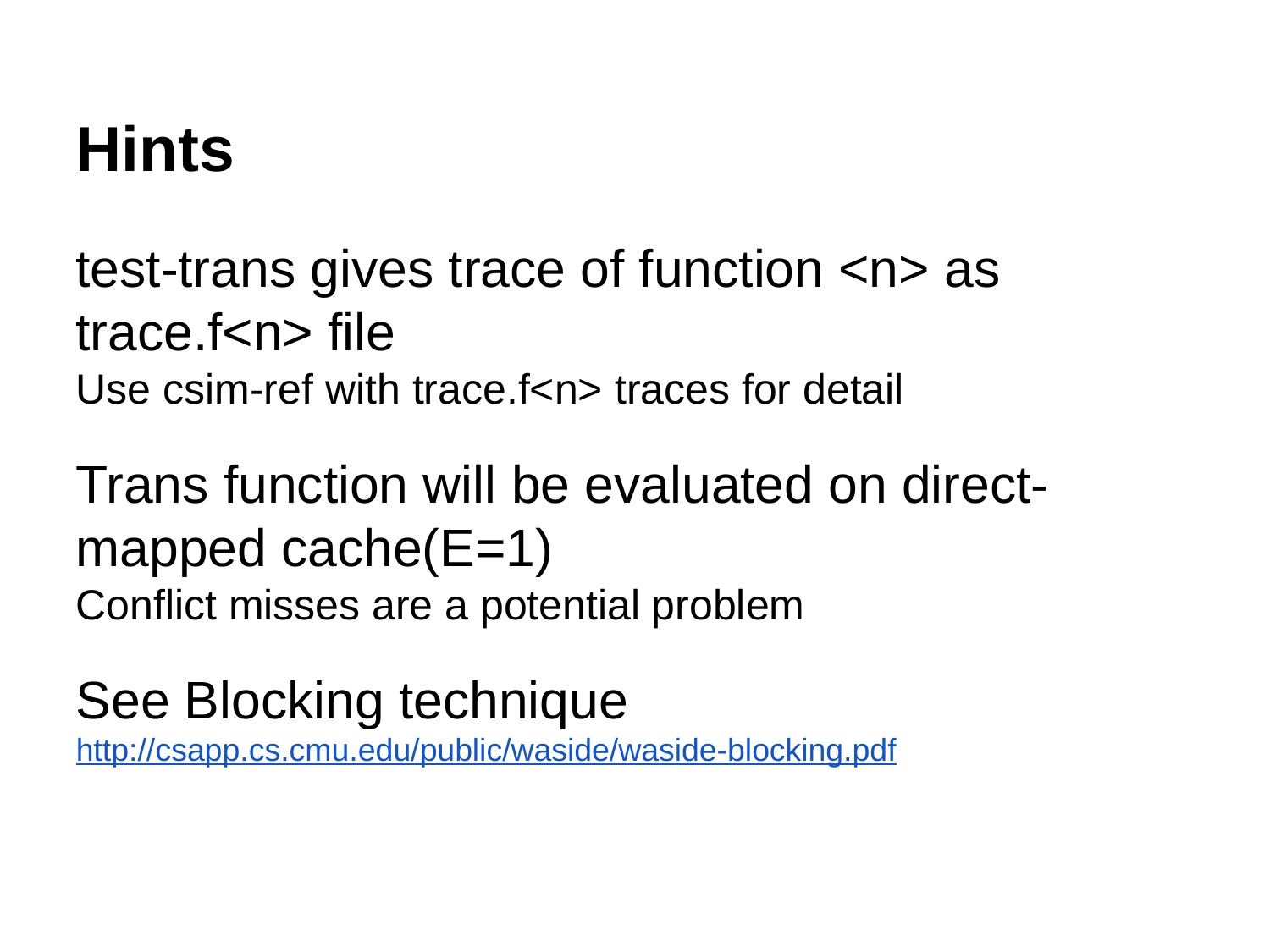

Hints
test-trans gives trace of function <n> as trace.f<n> file
Use csim-ref with trace.f<n> traces for detail

Trans function will be evaluated on direct-mapped cache(E=1)
Conflict misses are a potential problem

See Blocking technique
http://csapp.cs.cmu.edu/public/waside/waside-blocking.pdf